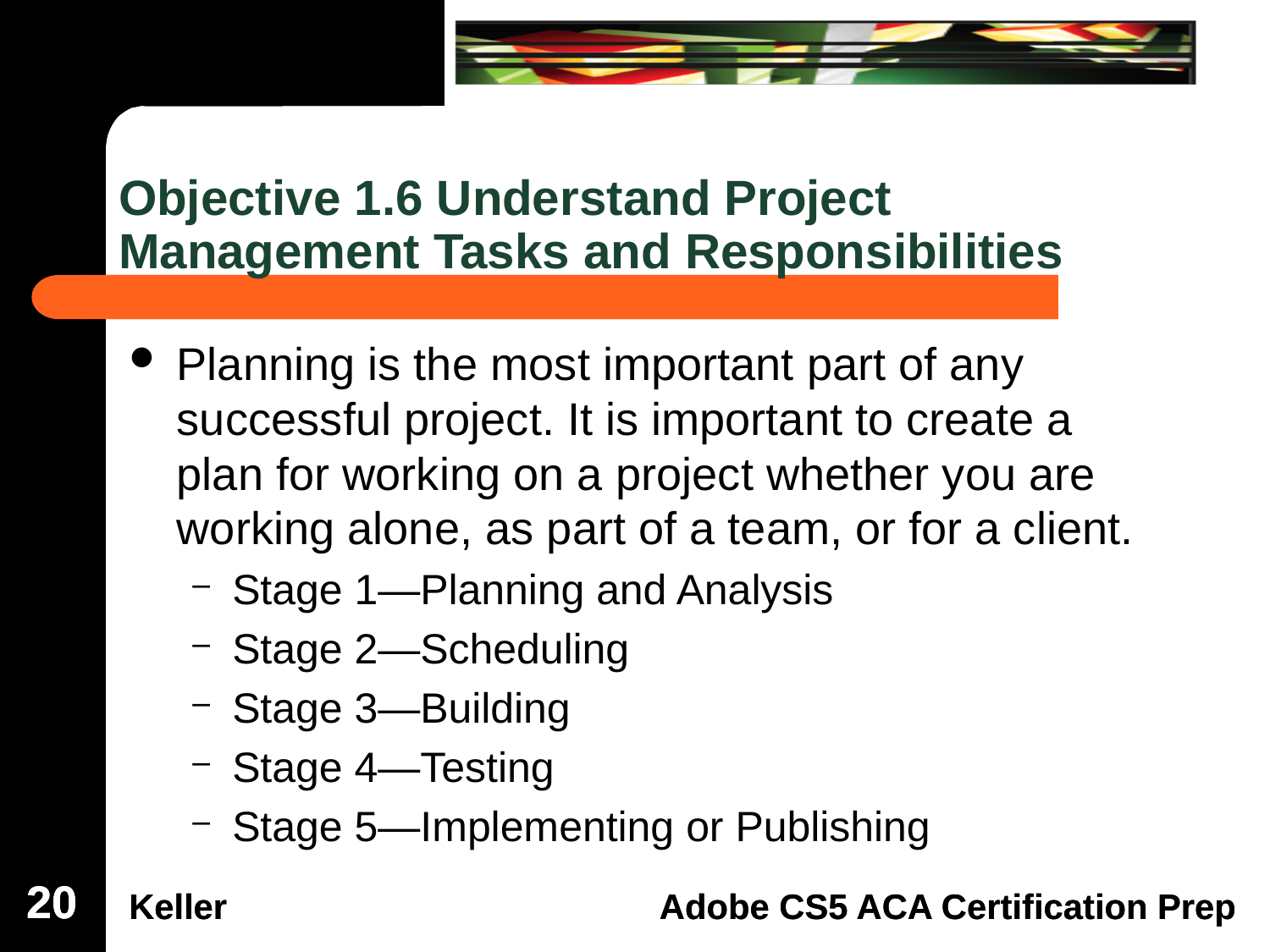

# Objective 1.6 Understand Project Management Tasks and Responsibilities
Planning is the most important part of any successful project. It is important to create a plan for working on a project whether you are working alone, as part of a team, or for a client.
Stage 1—Planning and Analysis
Stage 2—Scheduling
Stage 3—Building
Stage 4—Testing
Stage 5—Implementing or Publishing
20
20
20